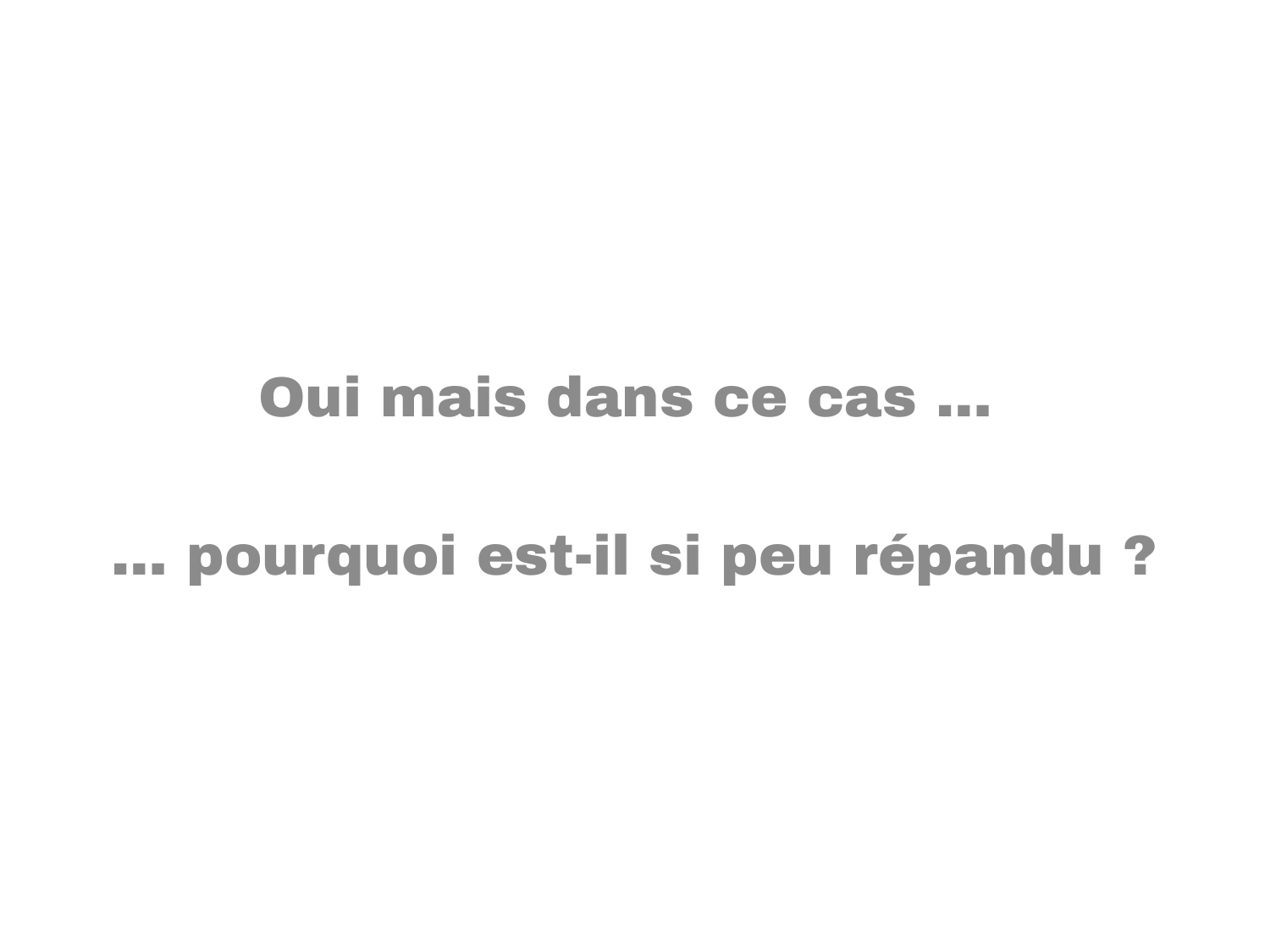

Oui mais dans ce cas …

… pourquoi est-il si peu répandu ?